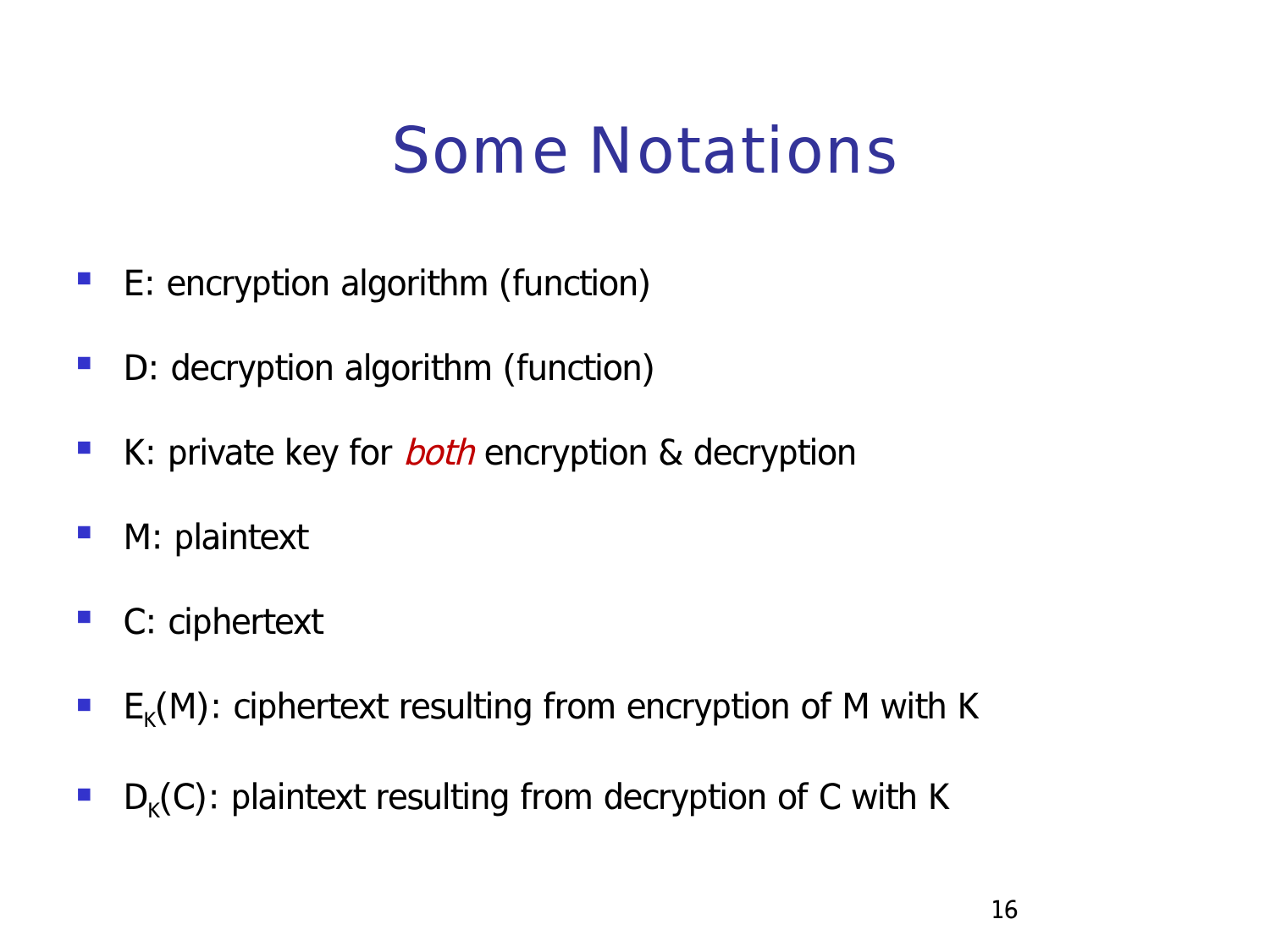

# Some Notations
E: encryption algorithm (function)
D: decryption algorithm (function)
K: private key for both encryption & decryption
M: plaintext
C: ciphertext
EK(M): ciphertext resulting from encryption of M with K
DK(C): plaintext resulting from decryption of C with K

16